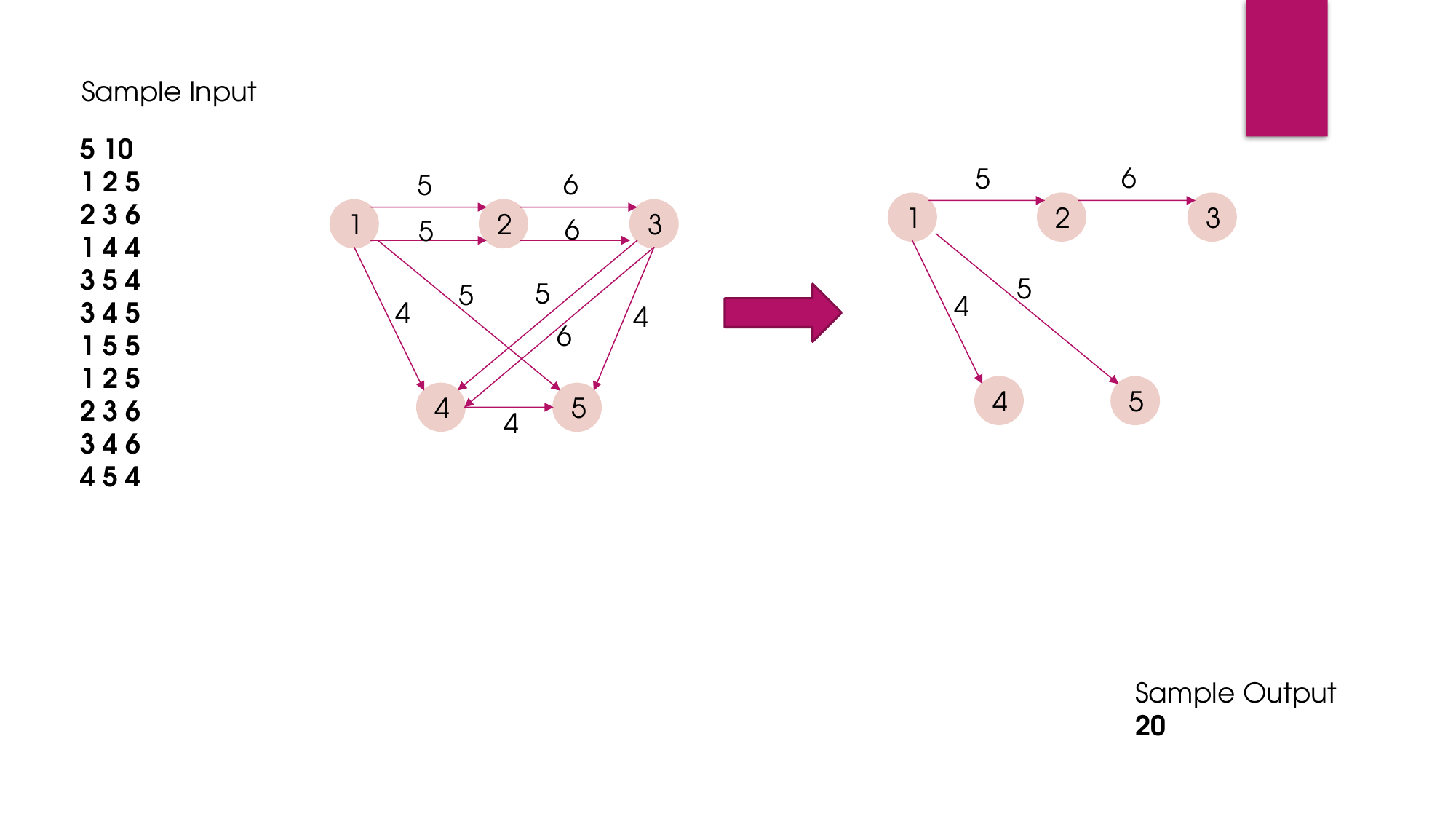

Sample Input
5 10
1 2 5
2 3 6
1 4 4
3 5 4
3 4 5
1 5 5
1 2 5
2 3 6
3 4 6
4 5 4
6
5
6
5
2
1
3
2
1
3
6
5
5
5
5

4
4
4
6
4
5
4
5
4
Sample Output
20